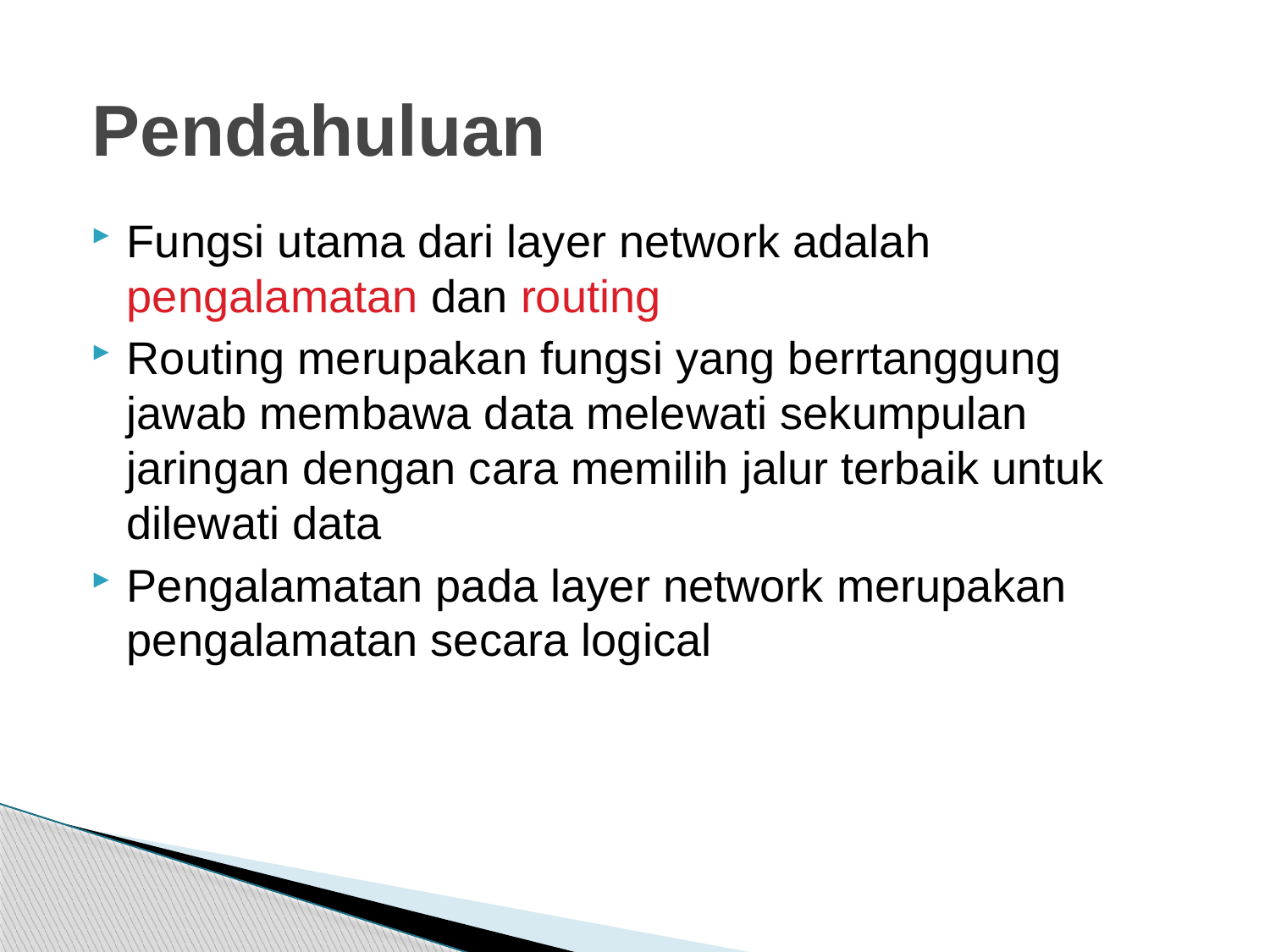

# Pendahuluan
Fungsi utama dari layer network adalah pengalamatan dan routing
Routing merupakan fungsi yang berrtanggung jawab membawa data melewati sekumpulan jaringan dengan cara memilih jalur terbaik untuk dilewati data
Pengalamatan pada layer network merupakan pengalamatan secara logical